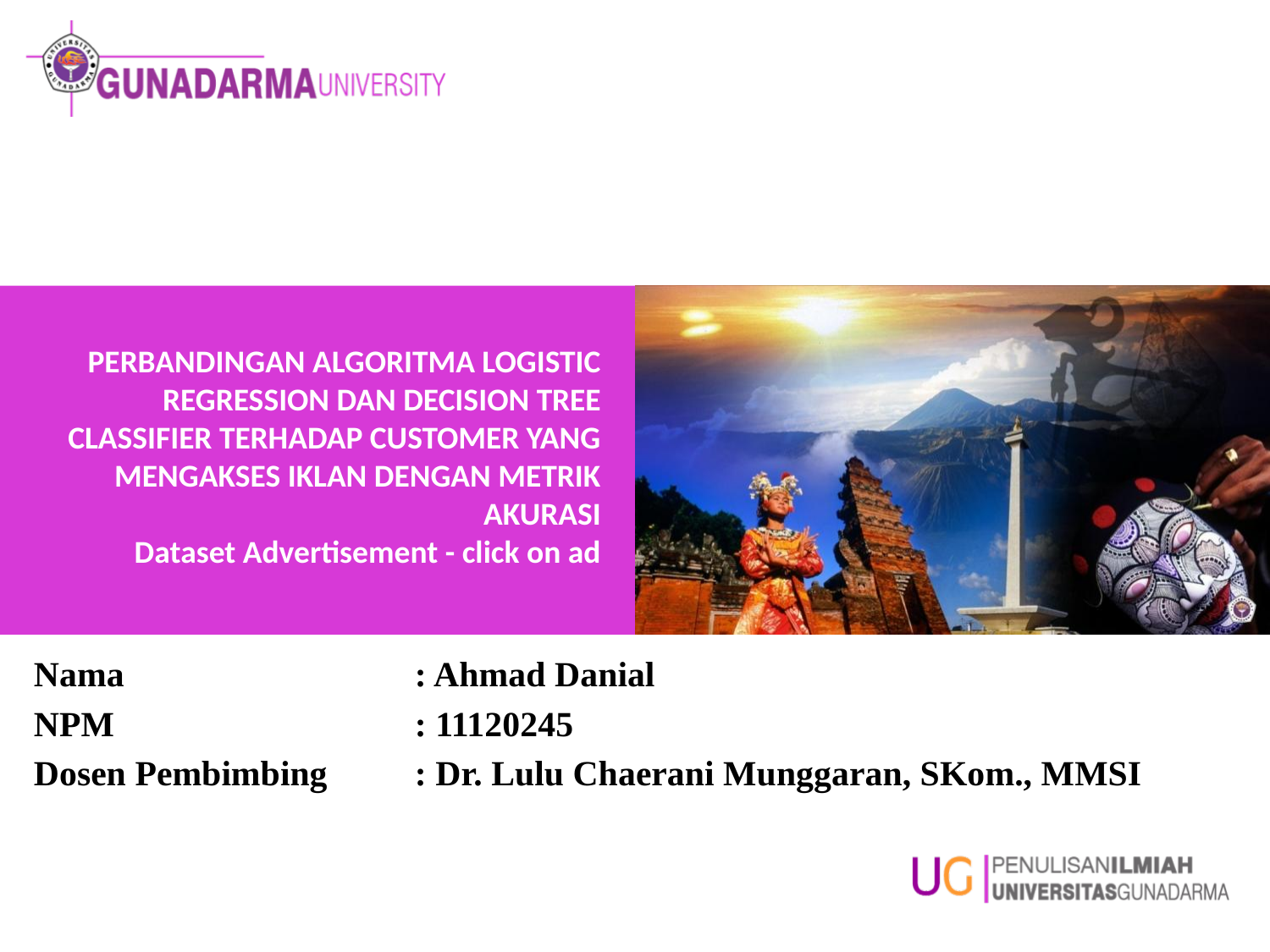

# PERBANDINGAN ALGORITMA LOGISTIC REGRESSION DAN DECISION TREE CLASSIFIER TERHADAP CUSTOMER YANG MENGAKSES IKLAN DENGAN METRIK AKURASI Dataset Advertisement - click on ad
Nama 			: Ahmad Danial
NPM 			: 11120245
Dosen Pembimbing 	: Dr. Lulu Chaerani Munggaran, SKom., MMSI